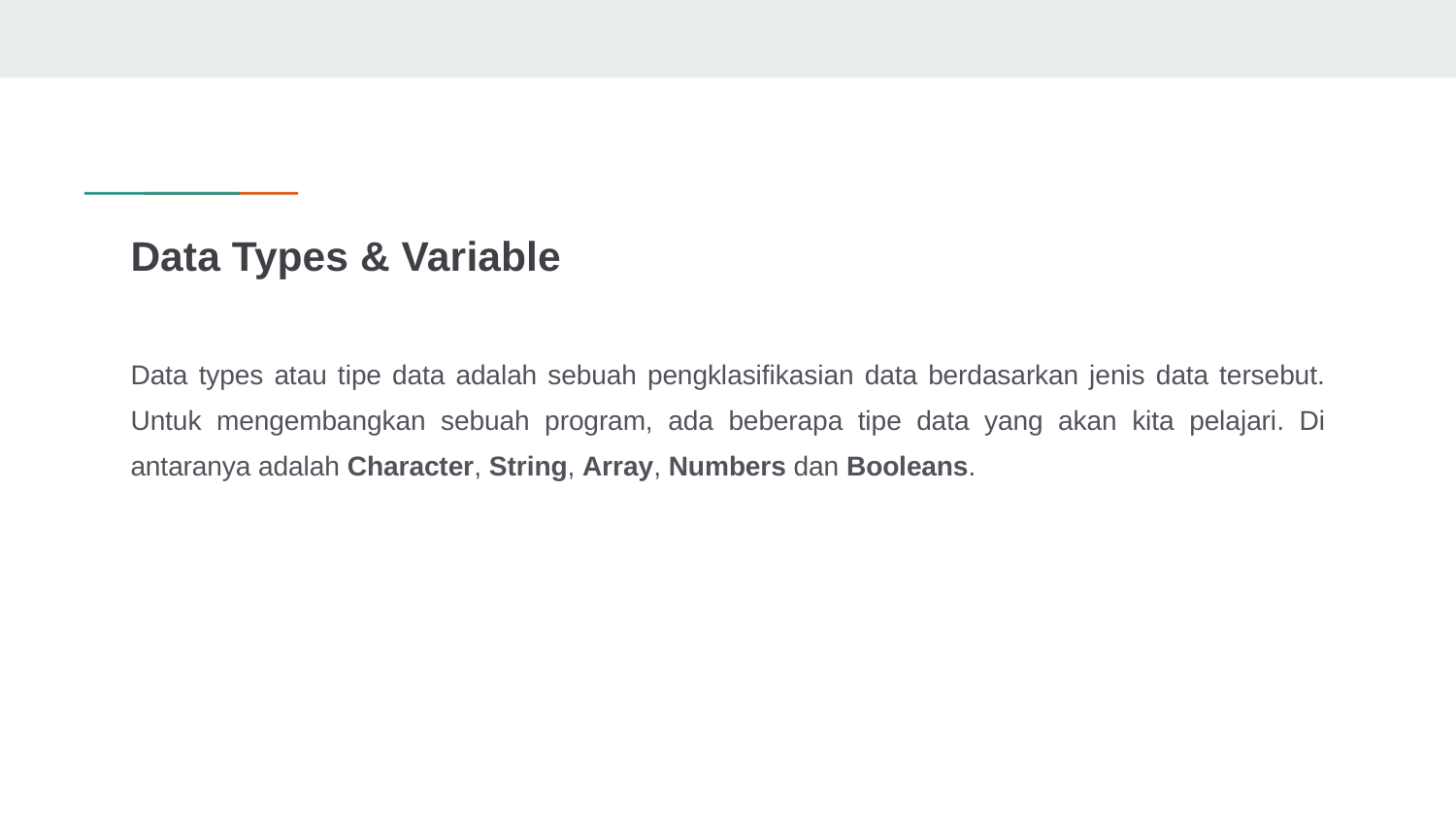

# Data Types & Variable
Data types atau tipe data adalah sebuah pengklasifikasian data berdasarkan jenis data tersebut. Untuk mengembangkan sebuah program, ada beberapa tipe data yang akan kita pelajari. Di antaranya adalah Character, String, Array, Numbers dan Booleans.